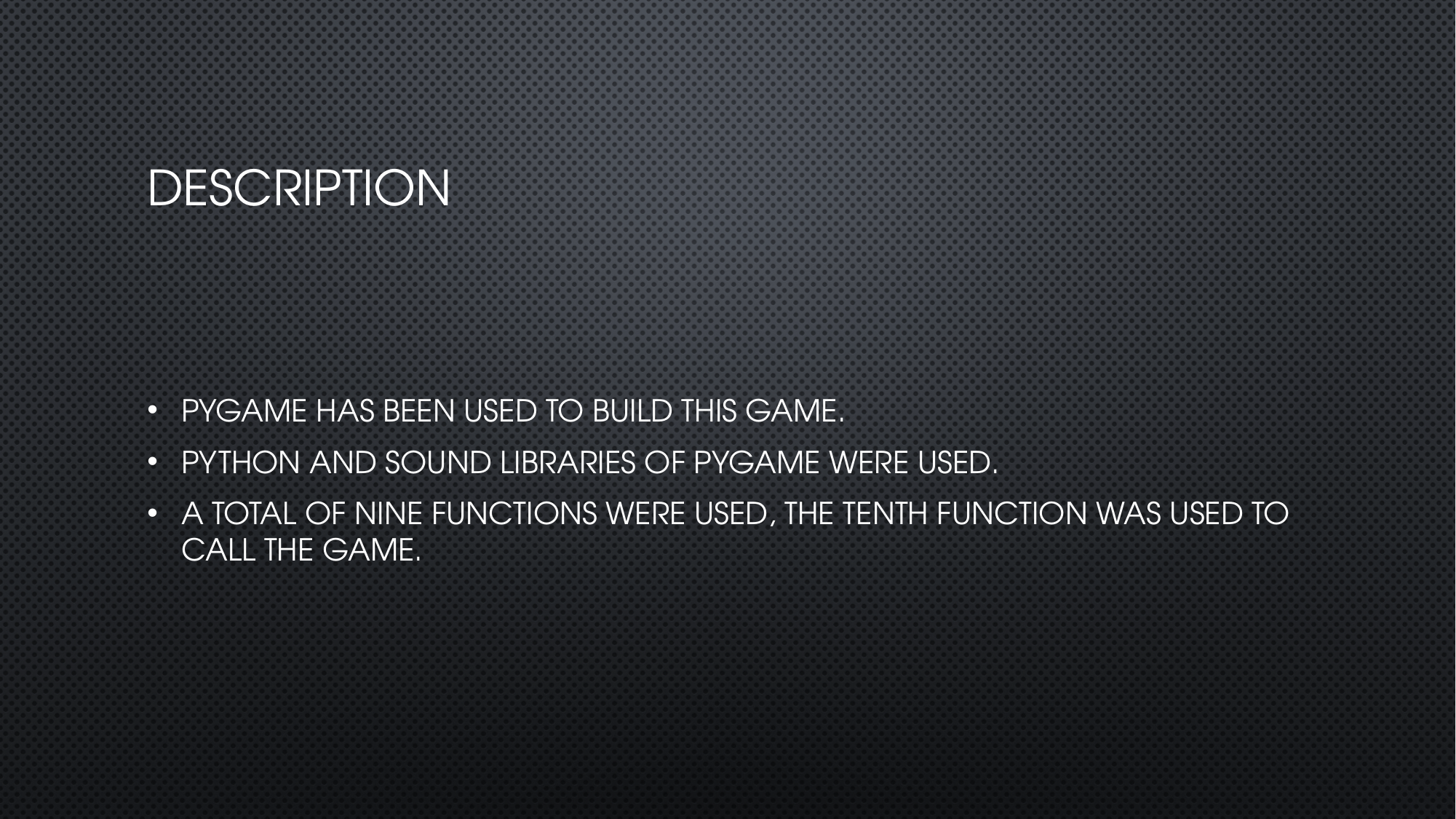

# Description
Pygame has been used to build this game.
Python and sound libraries of pygame were used.
A total of nine functions were used, the tenth function was used to call the game.